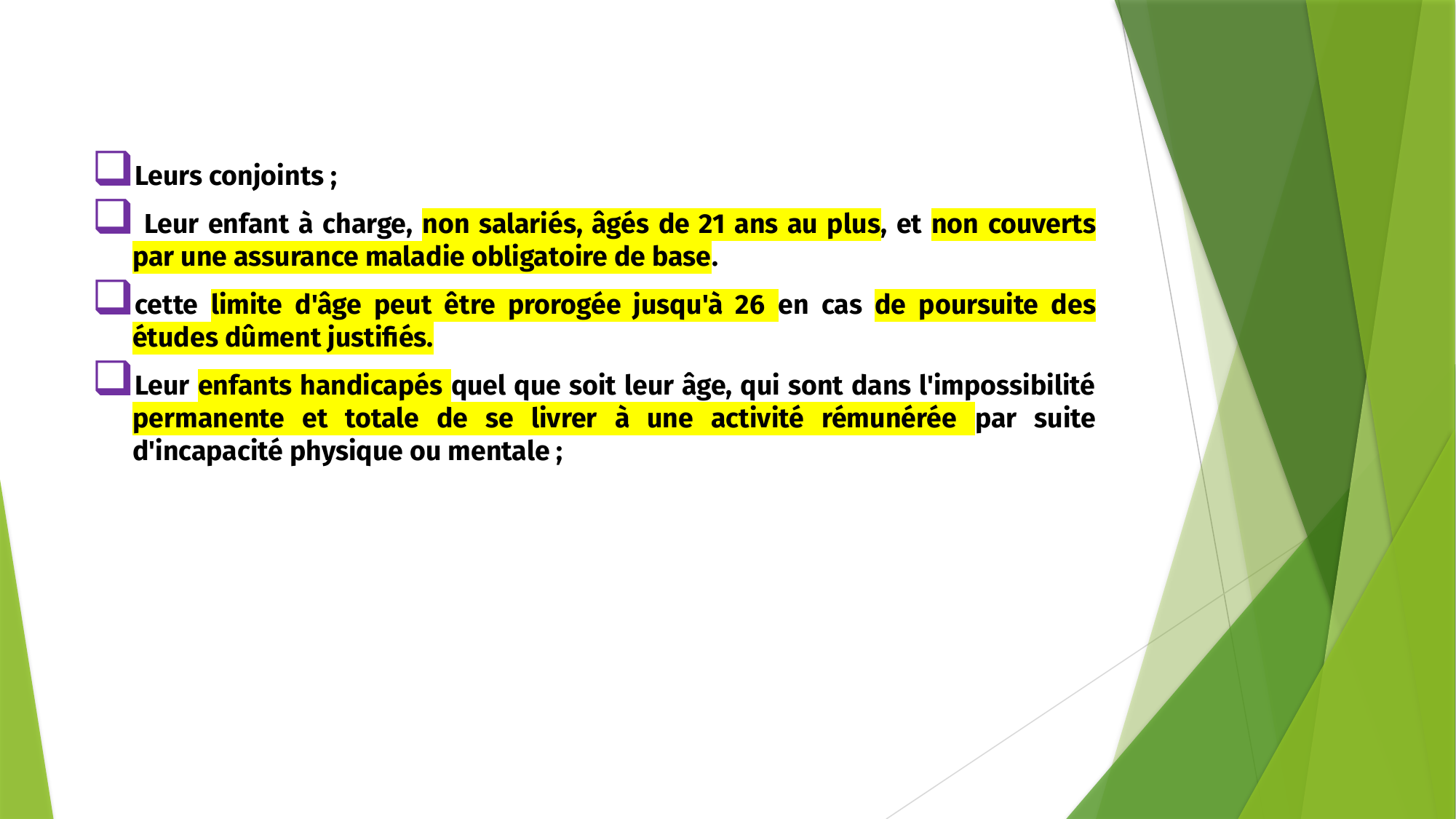

#
Leurs conjoints ;
 Leur enfant à charge, non salariés, âgés de 21 ans au plus, et non couverts par une assurance maladie obligatoire de base.
cette limite d'âge peut être prorogée jusqu'à 26 en cas de poursuite des études dûment justifiés.
Leur enfants handicapés quel que soit leur âge, qui sont dans l'impossibilité permanente et totale de se livrer à une activité rémunérée par suite d'incapacité physique ou mentale ;